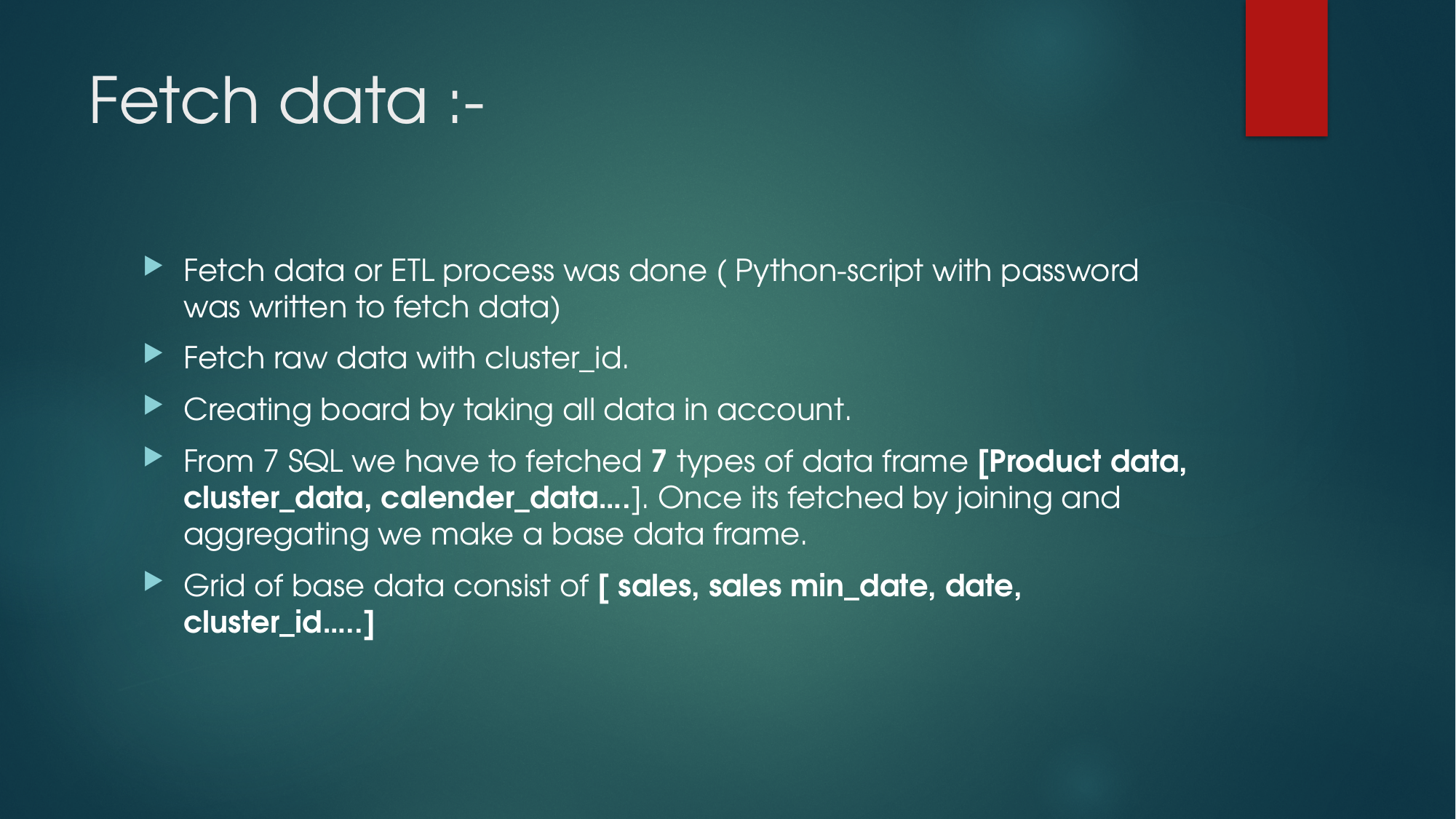

# Fetch data :-
Fetch data or ETL process was done ( Python-script with password was written to fetch data)
Fetch raw data with cluster_id.
Creating board by taking all data in account.
From 7 SQL we have to fetched 7 types of data frame [Product data, cluster_data, calender_data….]. Once its fetched by joining and aggregating we make a base data frame.
Grid of base data consist of [ sales, sales min_date, date, cluster_id…..]